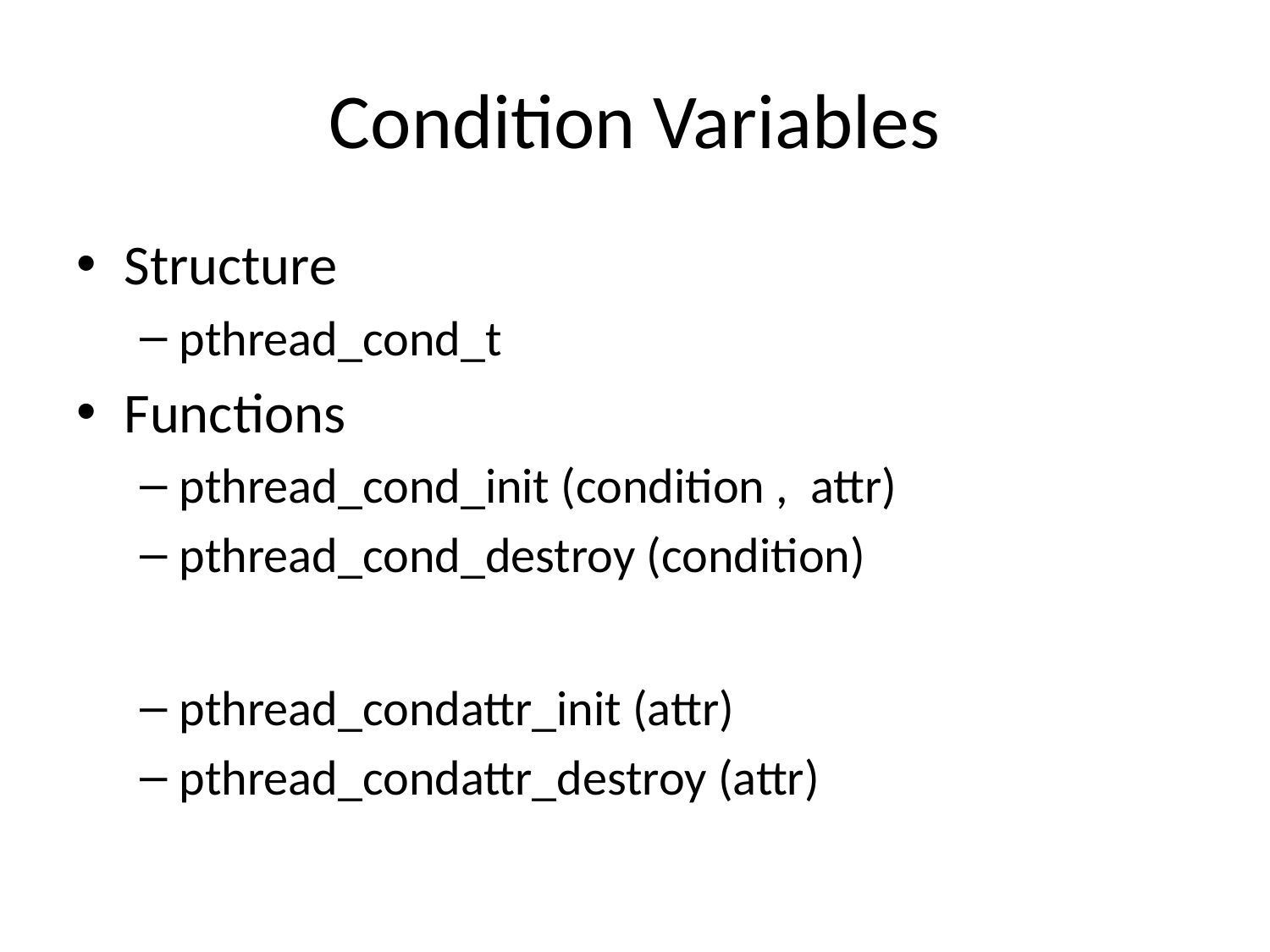

# Condition Variables
Structure
pthread_cond_t
Functions
pthread_cond_init (condition ,  attr)
pthread_cond_destroy (condition)

pthread_condattr_init (attr)
pthread_condattr_destroy (attr)